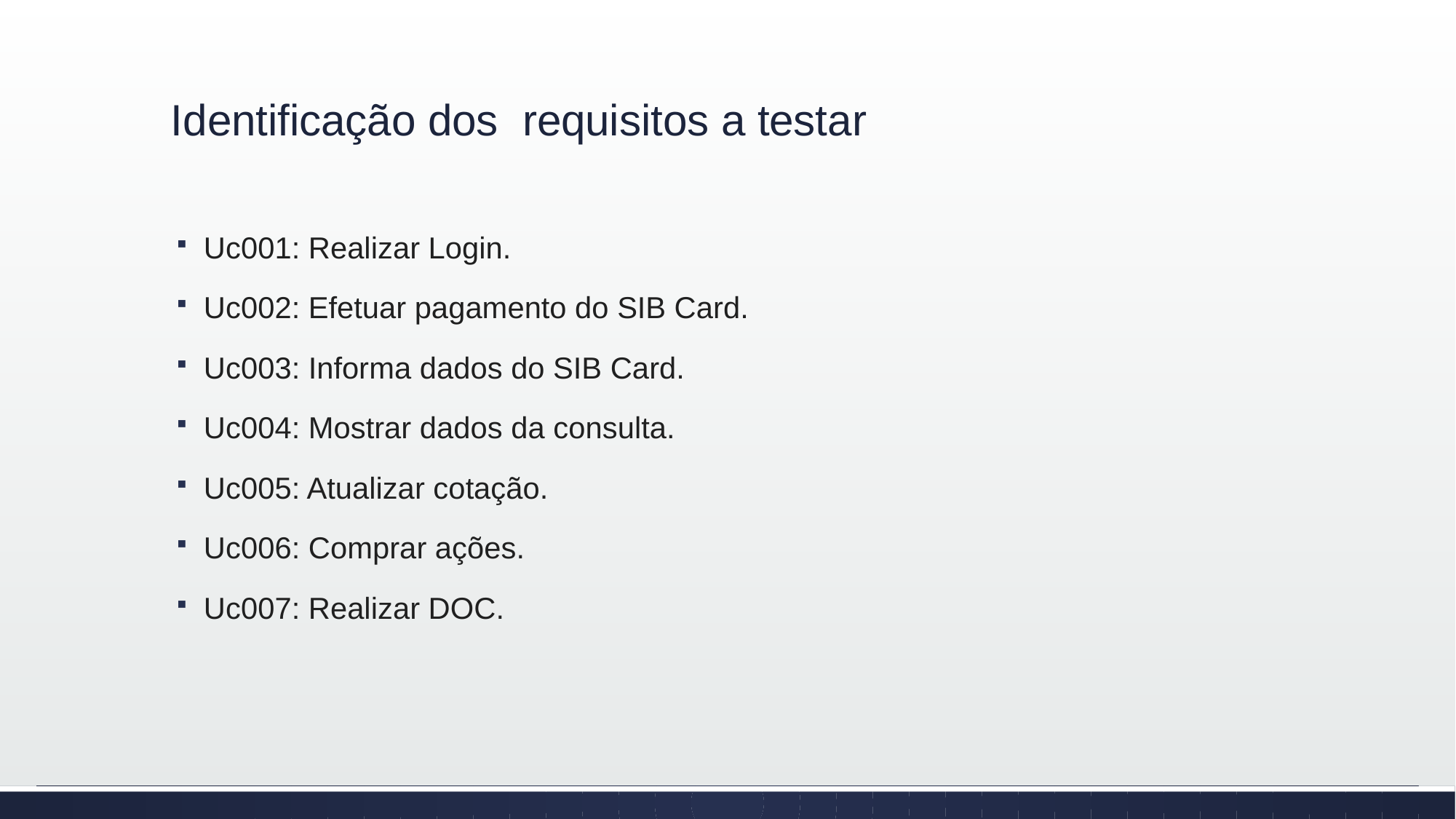

# Identificação dos  requisitos a testar
Uc001: Realizar Login.
Uc002: Efetuar pagamento do SIB Card.
Uc003: Informa dados do SIB Card.
Uc004: Mostrar dados da consulta.
Uc005: Atualizar cotação.
Uc006: Comprar ações.
Uc007: Realizar DOC.